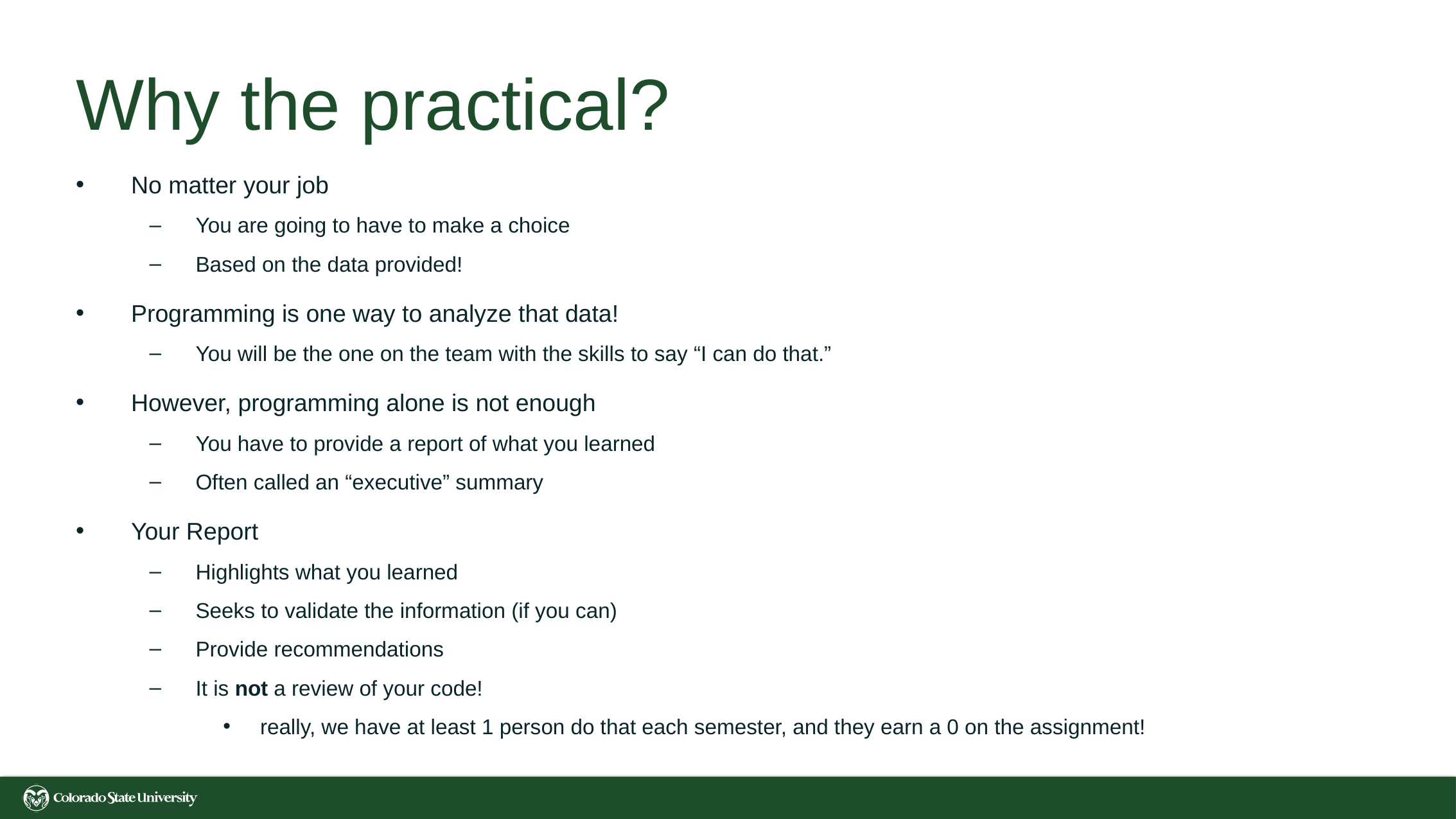

# Why the practical?
No matter your job
You are going to have to make a choice
Based on the data provided!
Programming is one way to analyze that data!
You will be the one on the team with the skills to say “I can do that.”
However, programming alone is not enough
You have to provide a report of what you learned
Often called an “executive” summary
Your Report
Highlights what you learned
Seeks to validate the information (if you can)
Provide recommendations
It is not a review of your code!
really, we have at least 1 person do that each semester, and they earn a 0 on the assignment!